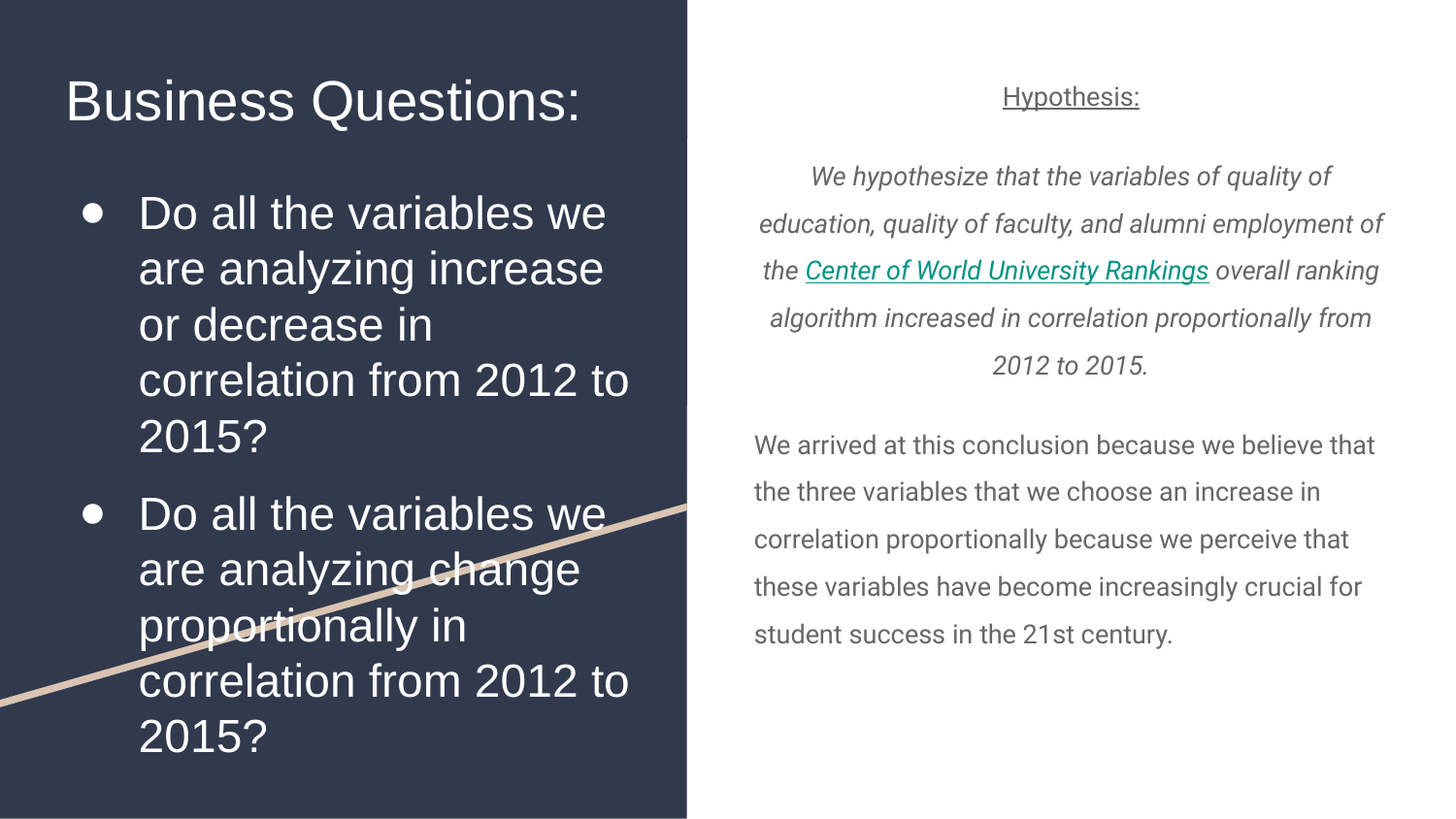

# Business Questions:

Do all the variables we are analyzing increase or decrease in correlation from 2012 to 2015?

Do all the variables we are analyzing change proportionally in correlation from 2012 to 2015?

Hypothesis:
We hypothesize that the variables of quality of education, quality of faculty, and alumni employment of the Center of World University Rankings overall ranking algorithm increased in correlation proportionally from 2012 to 2015.
We arrived at this conclusion because we believe that the three variables that we choose an increase in correlation proportionally because we perceive that these variables have become increasingly crucial for student success in the 21st century.